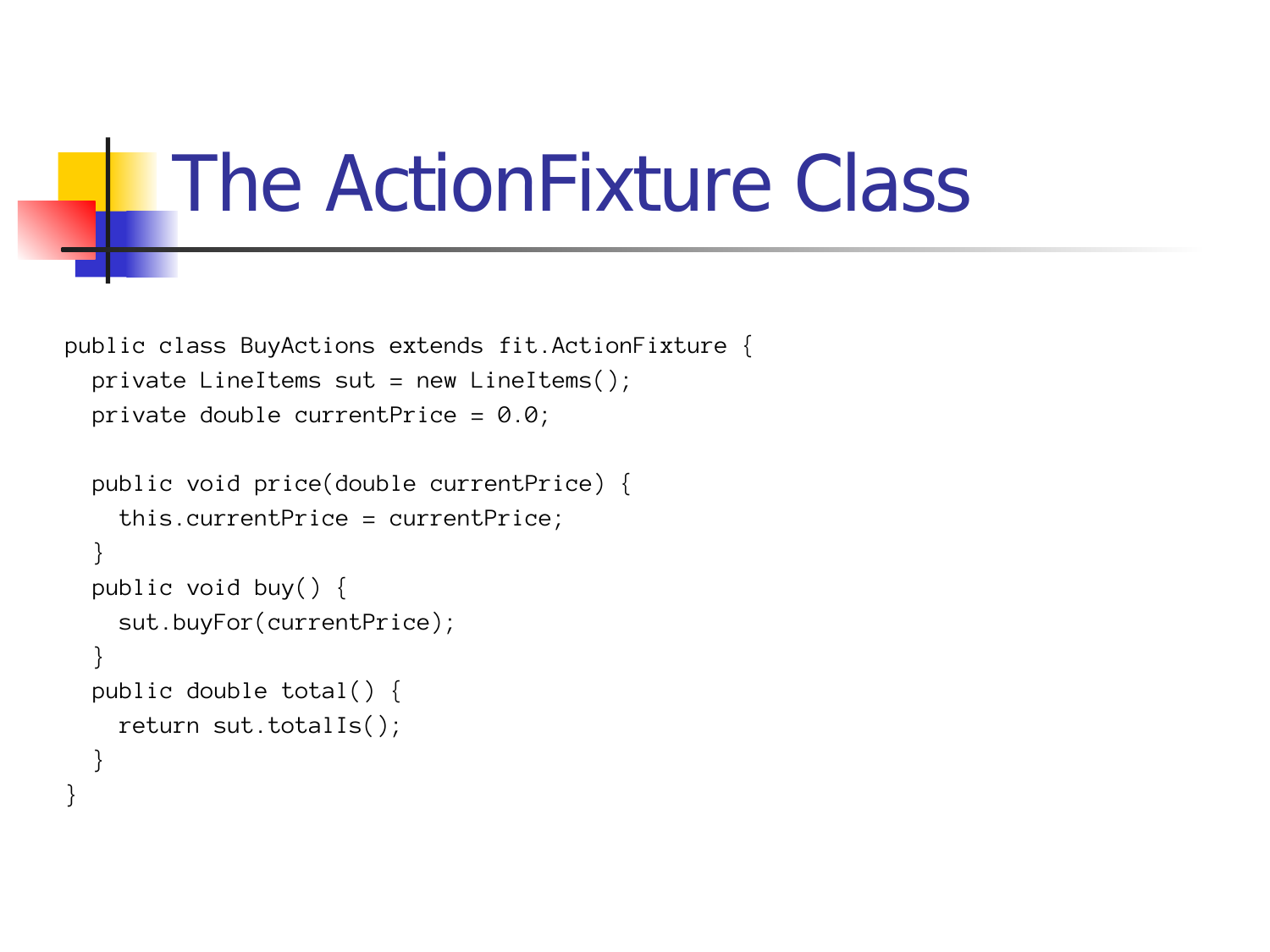

# The ActionFixture Class
public class BuyActions extends fit.ActionFixture {
  private LineItems sut = new LineItems();
  private double currentPrice = 0.0;

  public void price(double currentPrice) {
    this.currentPrice = currentPrice;
  }
  public void buy() {
    sut.buyFor(currentPrice);
  }
  public double total() {
    return sut.totalIs();
  }
}